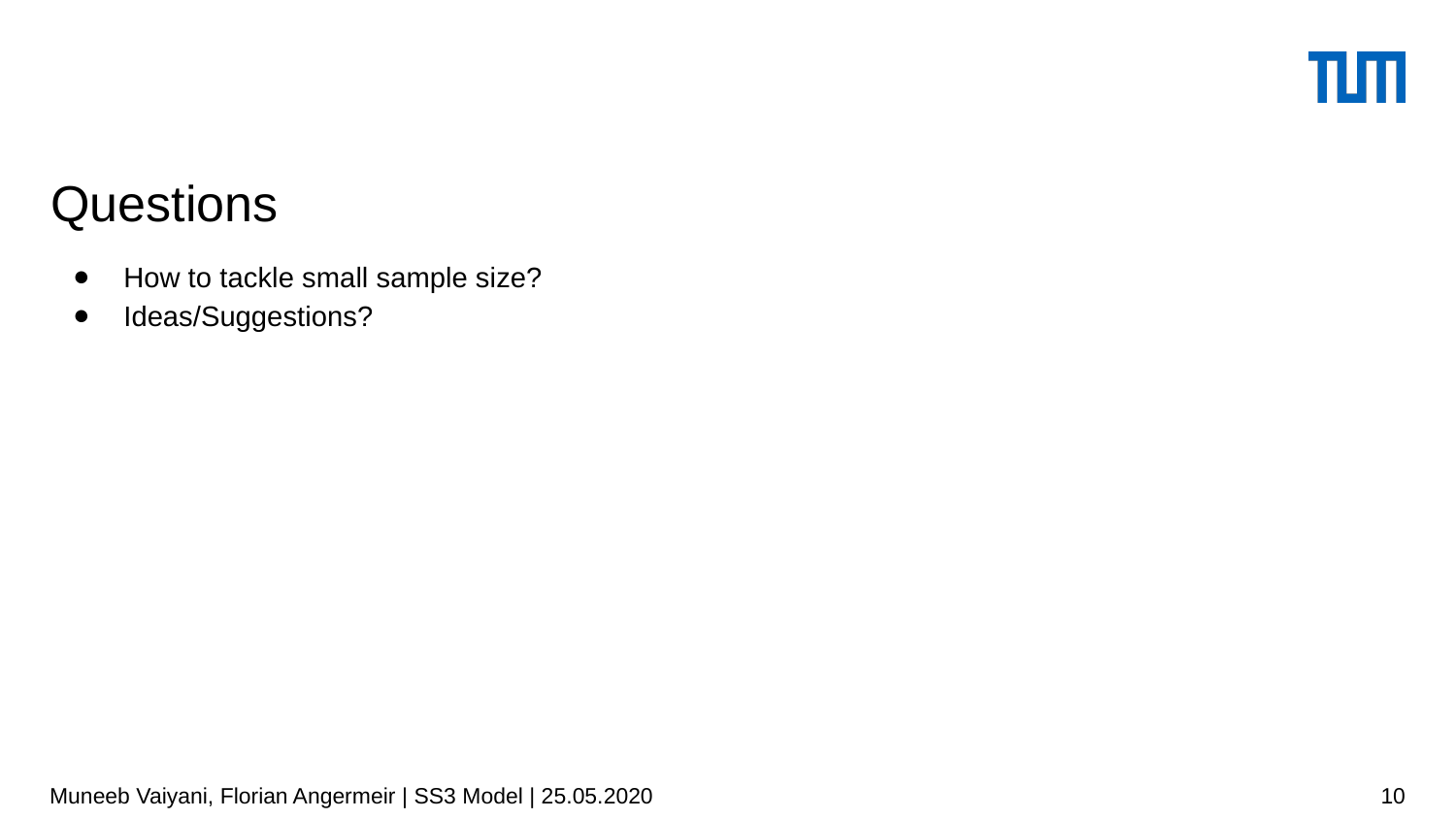

# Questions
How to tackle small sample size?
Ideas/Suggestions?

Muneeb Vaiyani, Florian Angermeir | SS3 Model | 25.05.2020
10